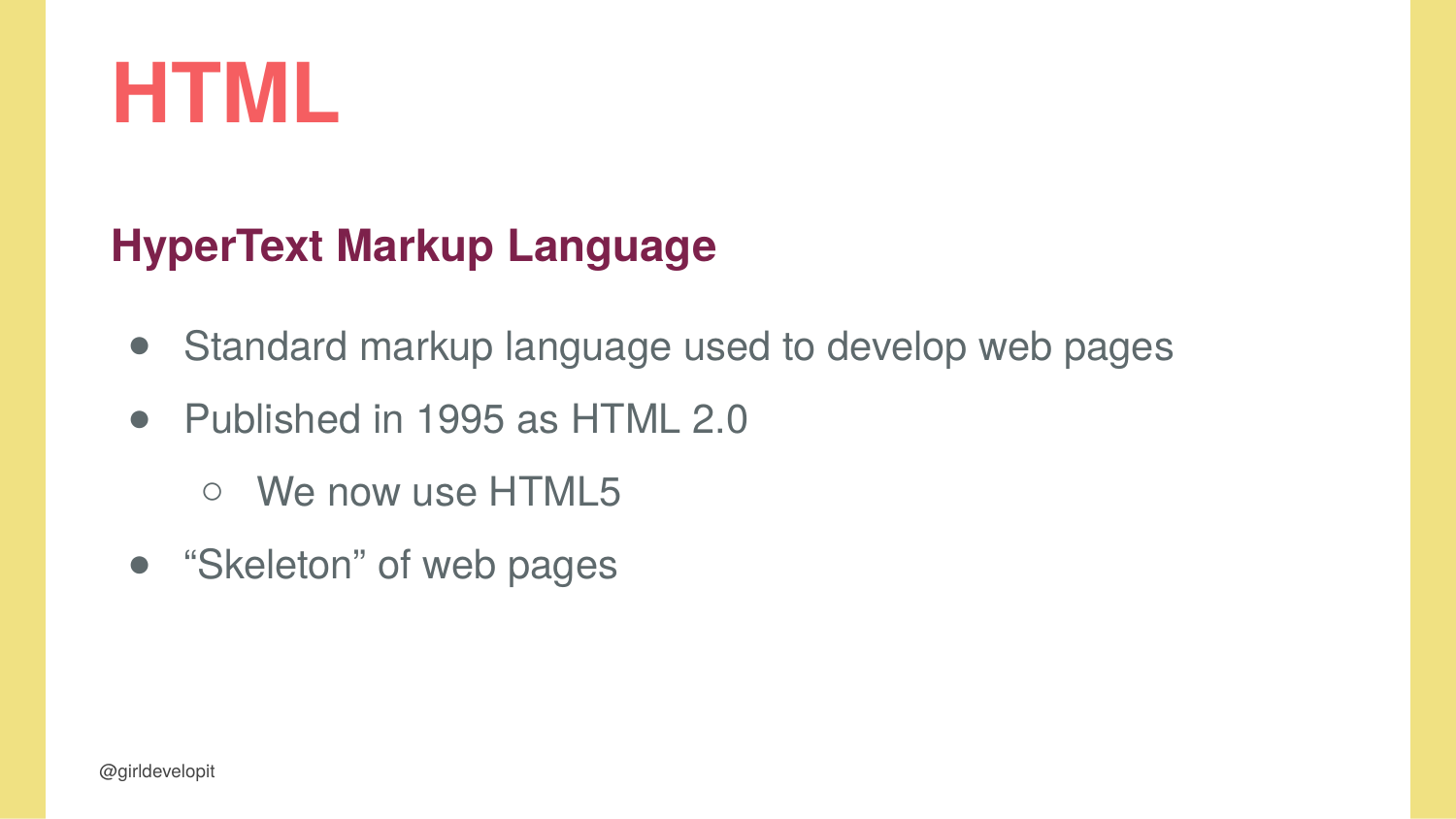

# HTML
HyperText Markup Language
Standard markup language used to develop web pages
Published in 1995 as HTML 2.0
We now use HTML5
“Skeleton” of web pages